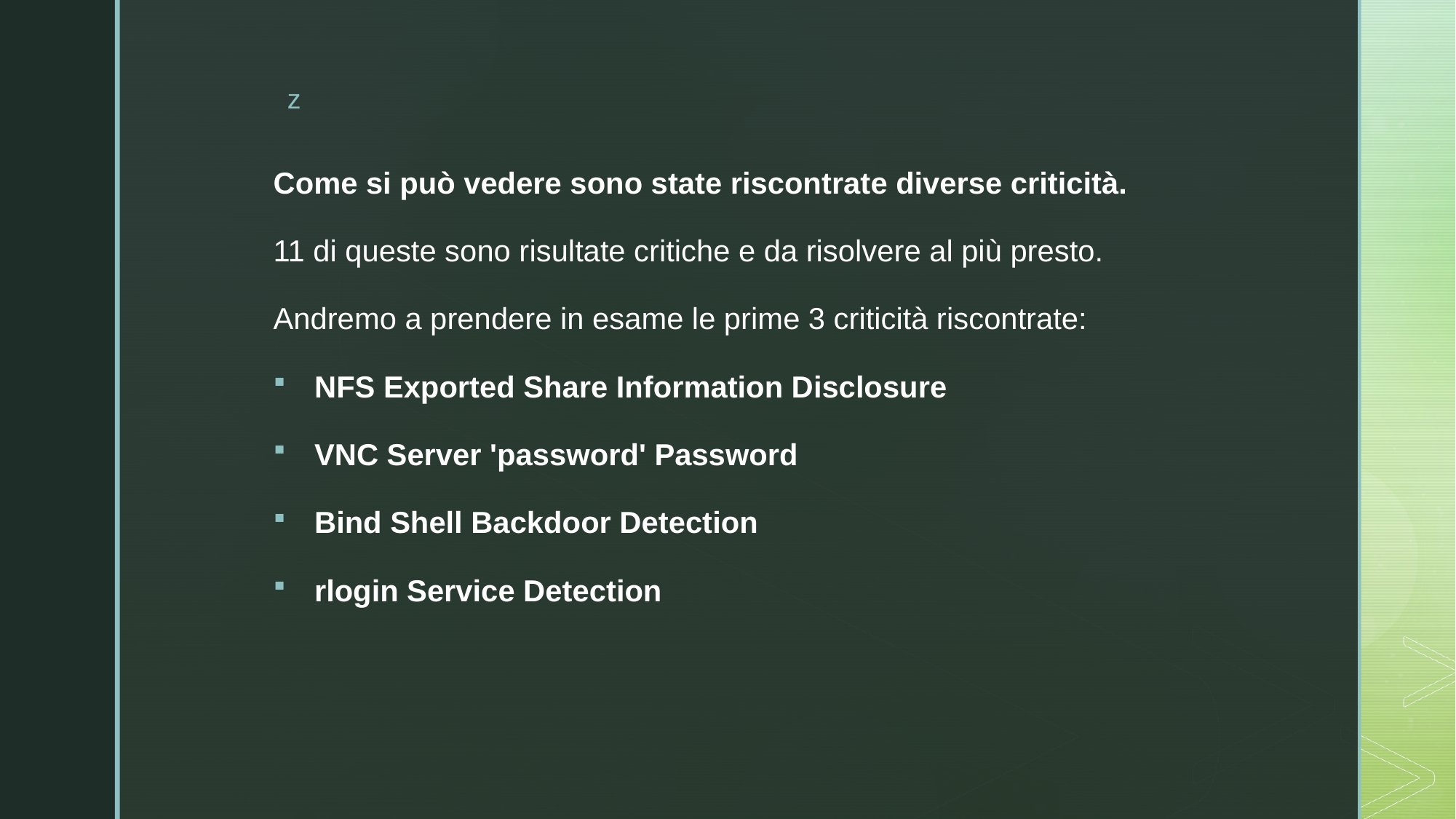

#
Come si può vedere sono state riscontrate diverse criticità.
11 di queste sono risultate critiche e da risolvere al più presto.
Andremo a prendere in esame le prime 3 criticità riscontrate:
NFS Exported Share Information Disclosure
VNC Server 'password' Password
Bind Shell Backdoor Detection
rlogin Service Detection